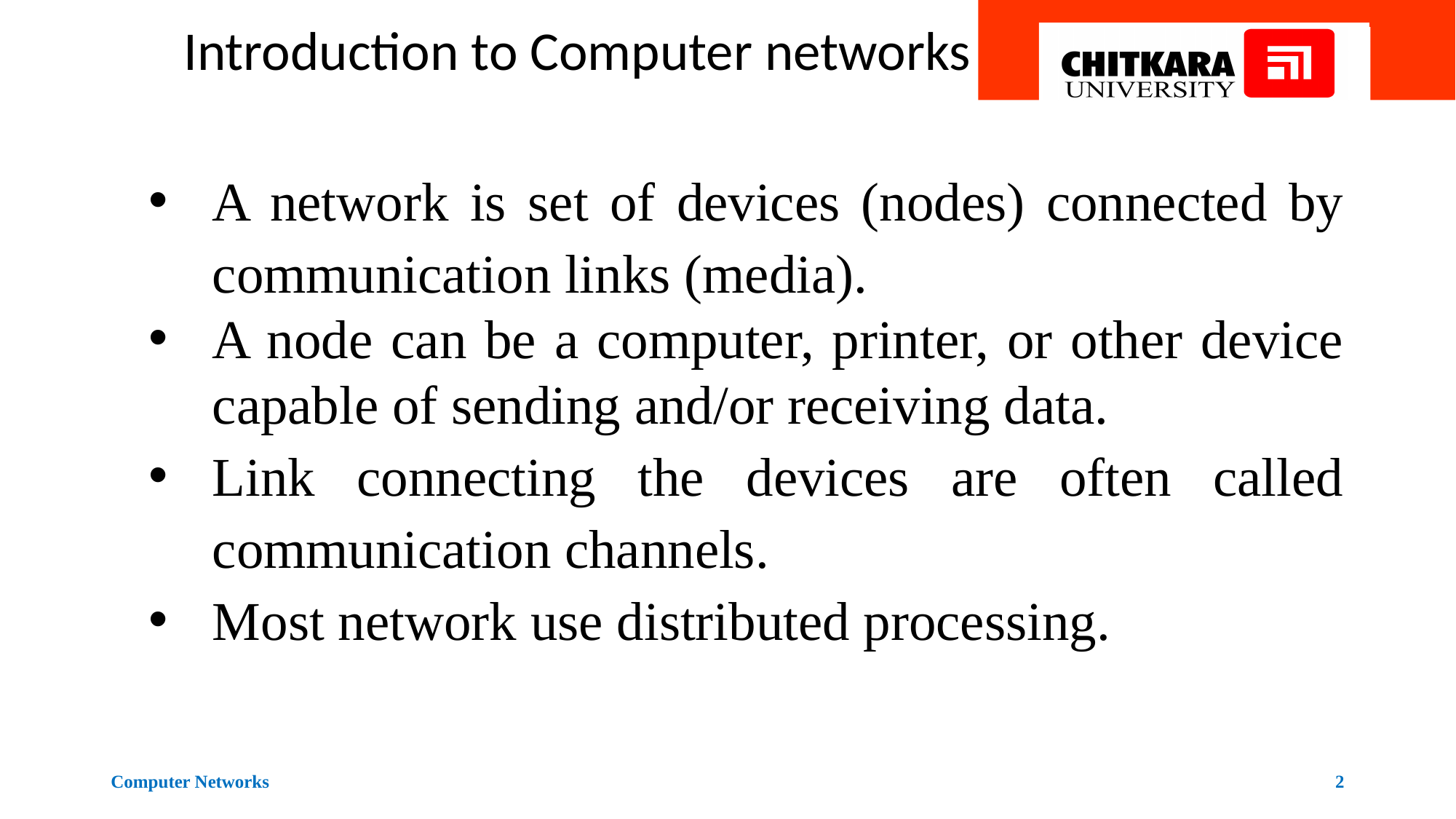

# Introduction to Computer networks
A network is set of devices (nodes) connected by communication links (media).
A node can be a computer, printer, or other device capable of sending and/or receiving data.
Link connecting the devices are often called communication channels.
Most network use distributed processing.

Computer Networks
2